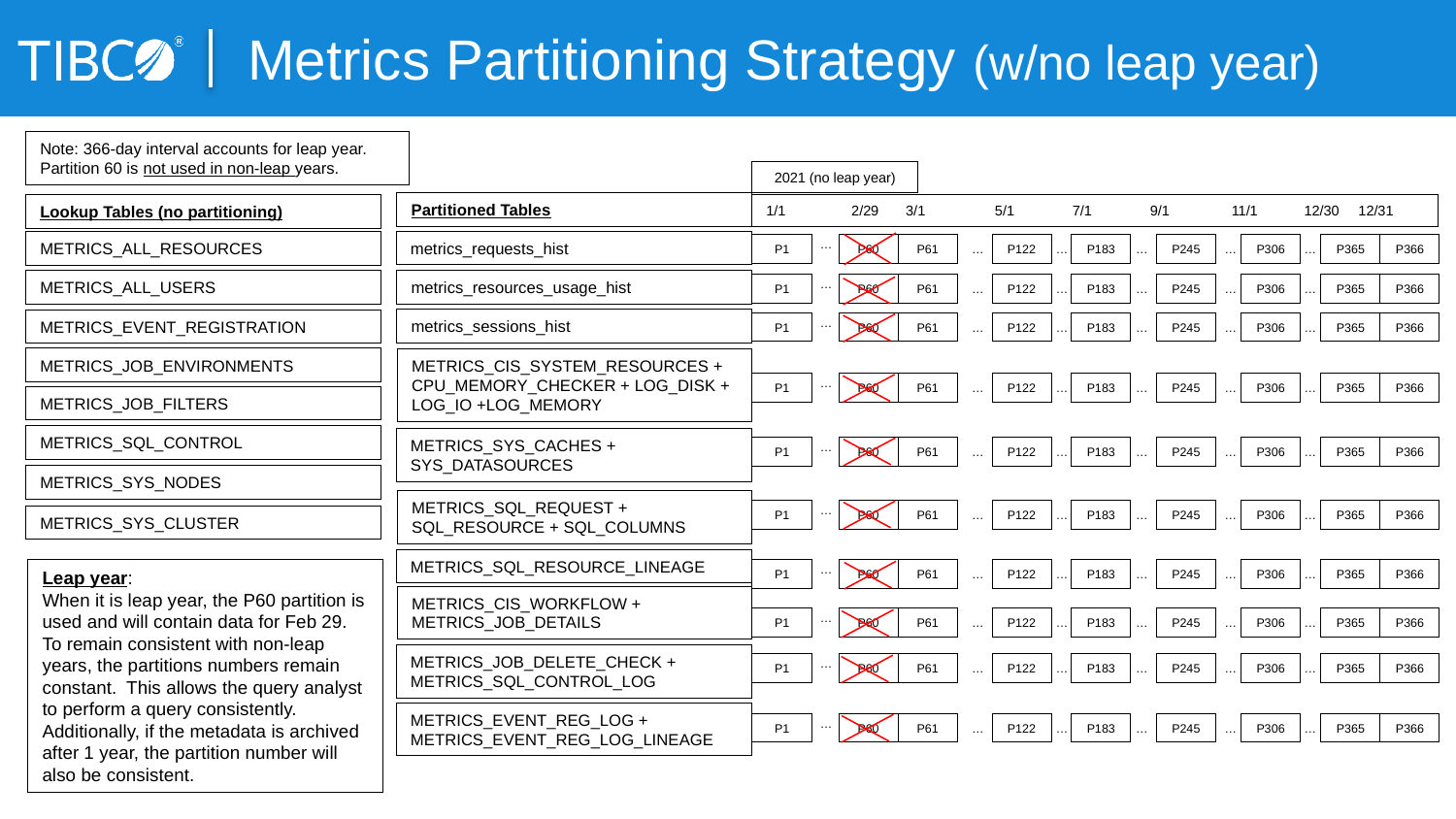

# Metrics Partitioning Strategy (w/no leap year)
Note: 366-day interval accounts for leap year.
Partition 60 is not used in non-leap years.
2021 (no leap year)
Partitioned Tables
Lookup Tables (no partitioning)
1/1                 2/29       3/1                  5/1               7/1               9/1                11/1            12/30     12/31
…
P1
P60
P61
…
P122
…
P183
…
P245
…
P306
…
P365
P366
metrics_requests_hist
METRICS_ALL_RESOURCES

…
P1
P60
P61
…
P122
…
P183
…
P245
…
P306
…
P365
P366
metrics_resources_usage_hist
METRICS_ALL_USERS

…
P1
P60
P61
…
P122
…
P183
…
P245
…
P306
…
P365
P366
metrics_sessions_hist
METRICS_EVENT_REGISTRATION

METRICS_JOB_ENVIRONMENTS
METRICS_CIS_SYSTEM_RESOURCES + CPU_MEMORY_CHECKER + LOG_DISK + LOG_IO +LOG_MEMORY
…
P1
P60
P61
…
P122
…
P183
…
P245
…
P306
…
P365
P366

METRICS_JOB_FILTERS
METRICS_SQL_CONTROL
METRICS_SYS_CACHES + SYS_DATASOURCES
…
P1
P60
P61
…
P122
…
P183
…
P245
…
P306
…
P365
P366

METRICS_SYS_NODES
METRICS_SQL_REQUEST + SQL_RESOURCE + SQL_COLUMNS
…
P1
P60
P61
…
P122
…
P183
…
P245
…
P306
…
P365
P366

METRICS_SYS_CLUSTER
METRICS_SQL_RESOURCE_LINEAGE
…
P1
P60
P61
…
P122
…
P183
…
P245
…
P306
…
P365
P366
Leap year:
When it is leap year, the P60 partition is used and will contain data for Feb 29.  To remain consistent with non-leap years, the partitions numbers remain constant.  This allows the query analyst to perform a query consistently.  Additionally, if the metadata is archived after 1 year, the partition number will also be consistent.

METRICS_CIS_WORKFLOW + METRICS_JOB_DETAILS
…
P1
P60
P61
…
P122
…
P183
…
P245
…
P306
…
P365
P366

METRICS_JOB_DELETE_CHECK + METRICS_SQL_CONTROL_LOG
…
P1
P60
P61
…
P122
…
P183
…
P245
…
P306
…
P365
P366

METRICS_EVENT_REG_LOG + METRICS_EVENT_REG_LOG_LINEAGE
…
P1
P60
P61
…
P122
…
P183
…
P245
…
P306
…
P365
P366